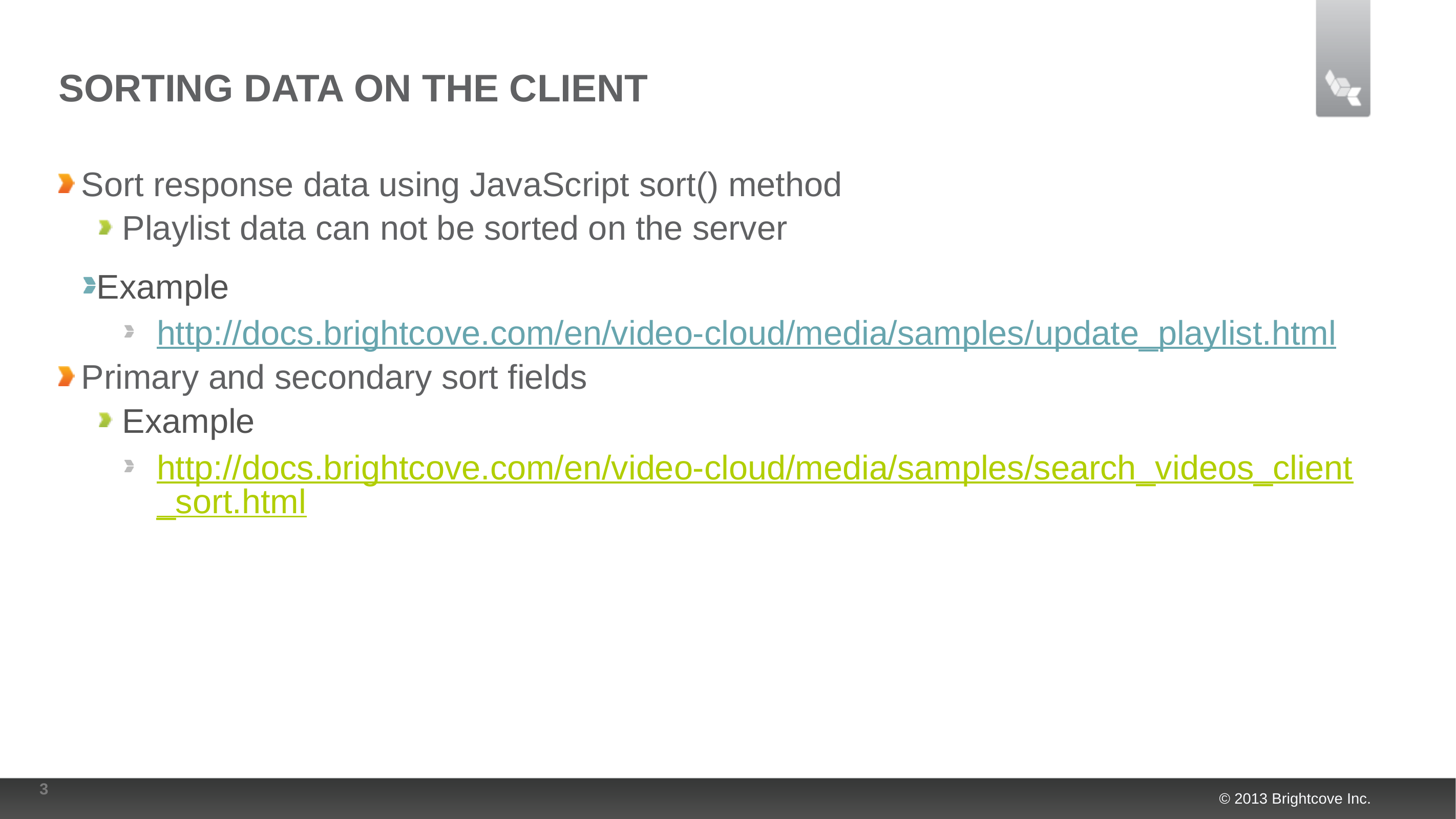

# Sorting Data on the client
Sort response data using JavaScript sort() method
Playlist data can not be sorted on the server
Example
http://docs.brightcove.com/en/video-cloud/media/samples/update_playlist.html
Primary and secondary sort fields
Example
http://docs.brightcove.com/en/video-cloud/media/samples/search_videos_client_sort.html
3